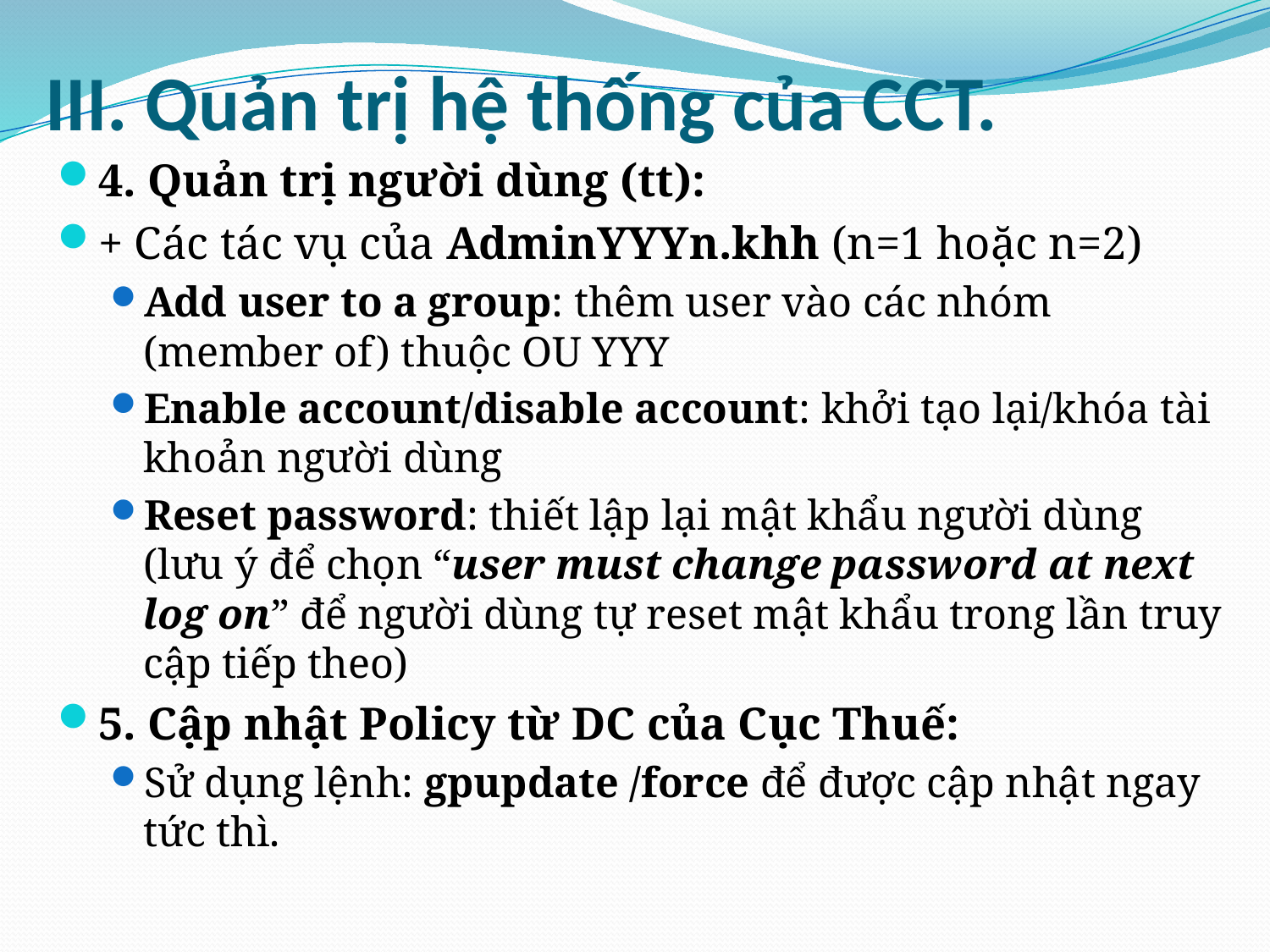

# III. Quản trị hệ thống của CCT.
4. Quản trị người dùng (tt):
+ Các tác vụ của AdminYYYn.khh (n=1 hoặc n=2)
Add user to a group: thêm user vào các nhóm (member of) thuộc OU YYY
Enable account/disable account: khởi tạo lại/khóa tài khoản người dùng
Reset password: thiết lập lại mật khẩu người dùng (lưu ý để chọn “user must change password at next log on” để người dùng tự reset mật khẩu trong lần truy cập tiếp theo)
5. Cập nhật Policy từ DC của Cục Thuế:
Sử dụng lệnh: gpupdate /force để được cập nhật ngay tức thì.